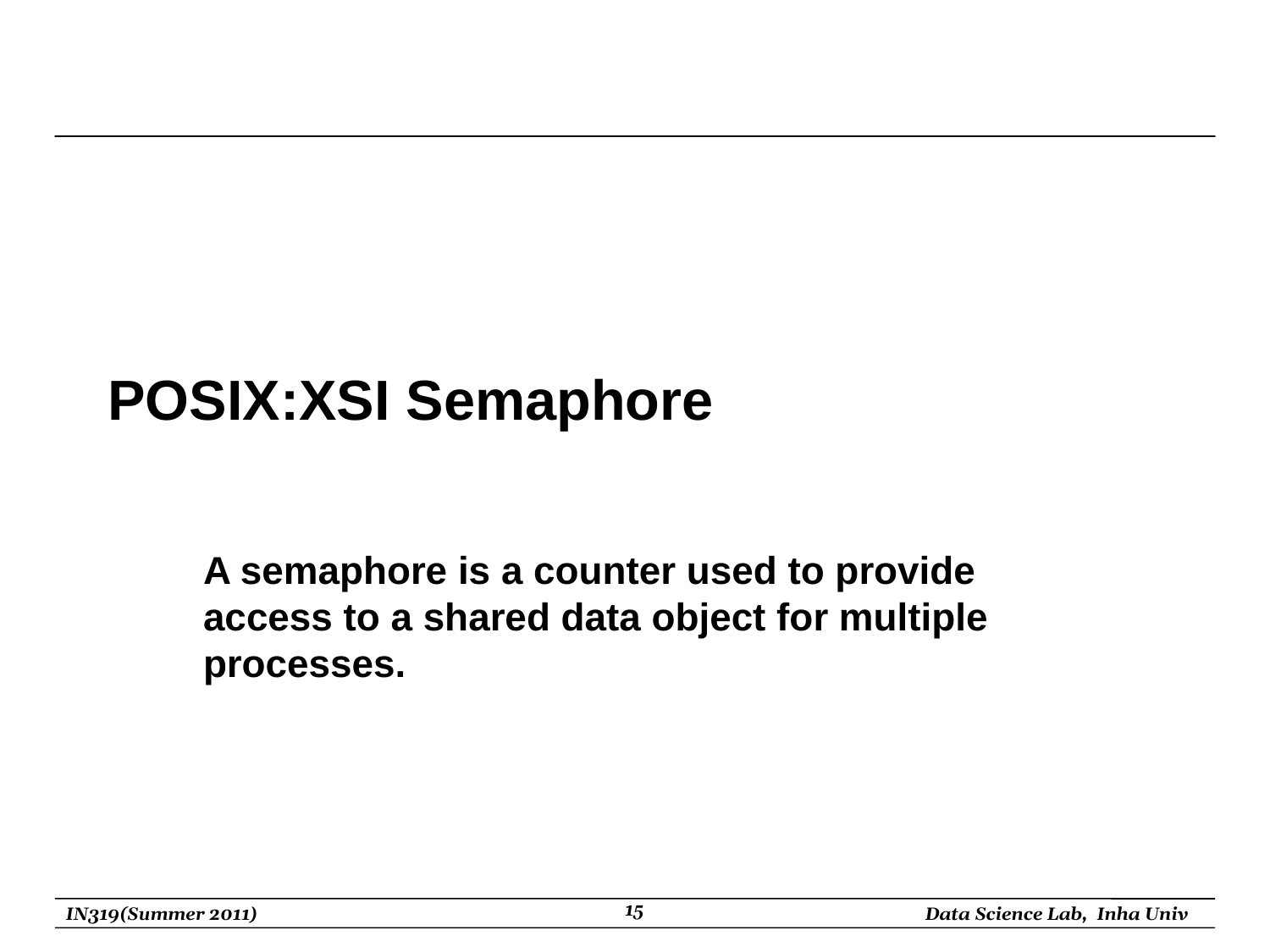

# POSIX:XSI Semaphore
A semaphore is a counter used to provide access to a shared data object for multiple processes.
15